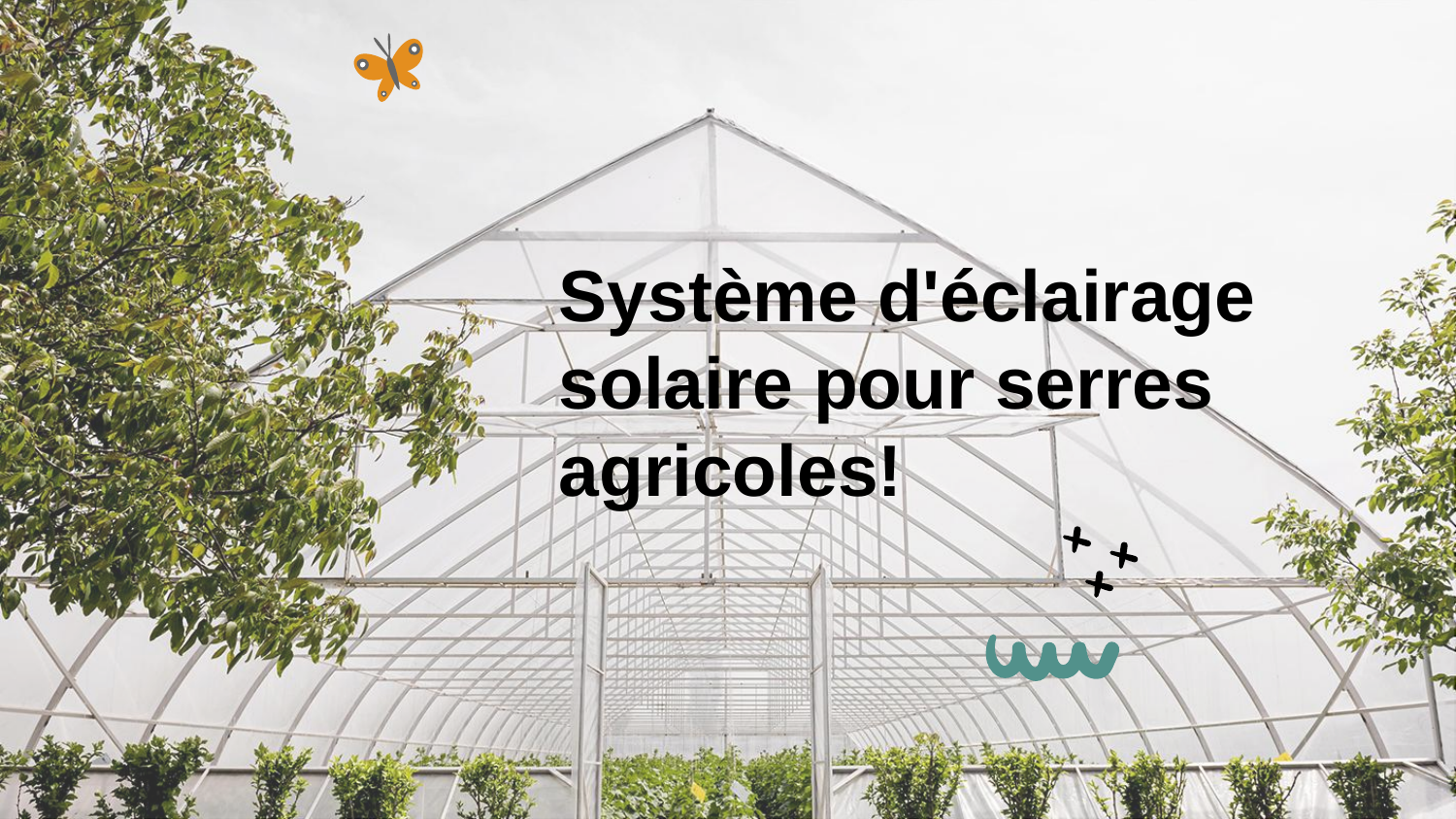

# Système d'éclairage solaire pour serres agricoles!